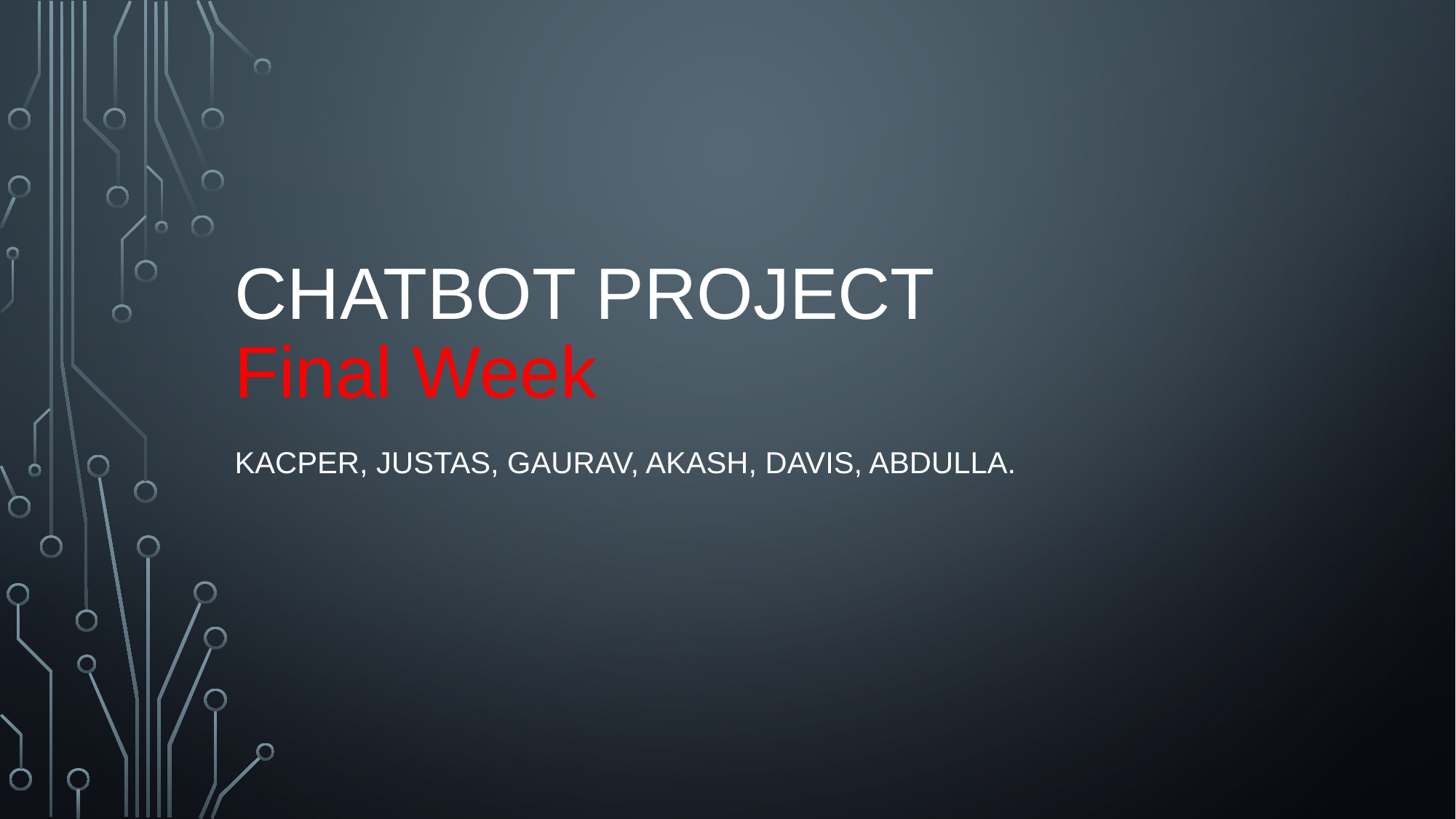

# CHATBOT PROJECT Final Week
KACPER, JUSTAS, GAURAV, AKASH, DAVIS, ABDULLA.